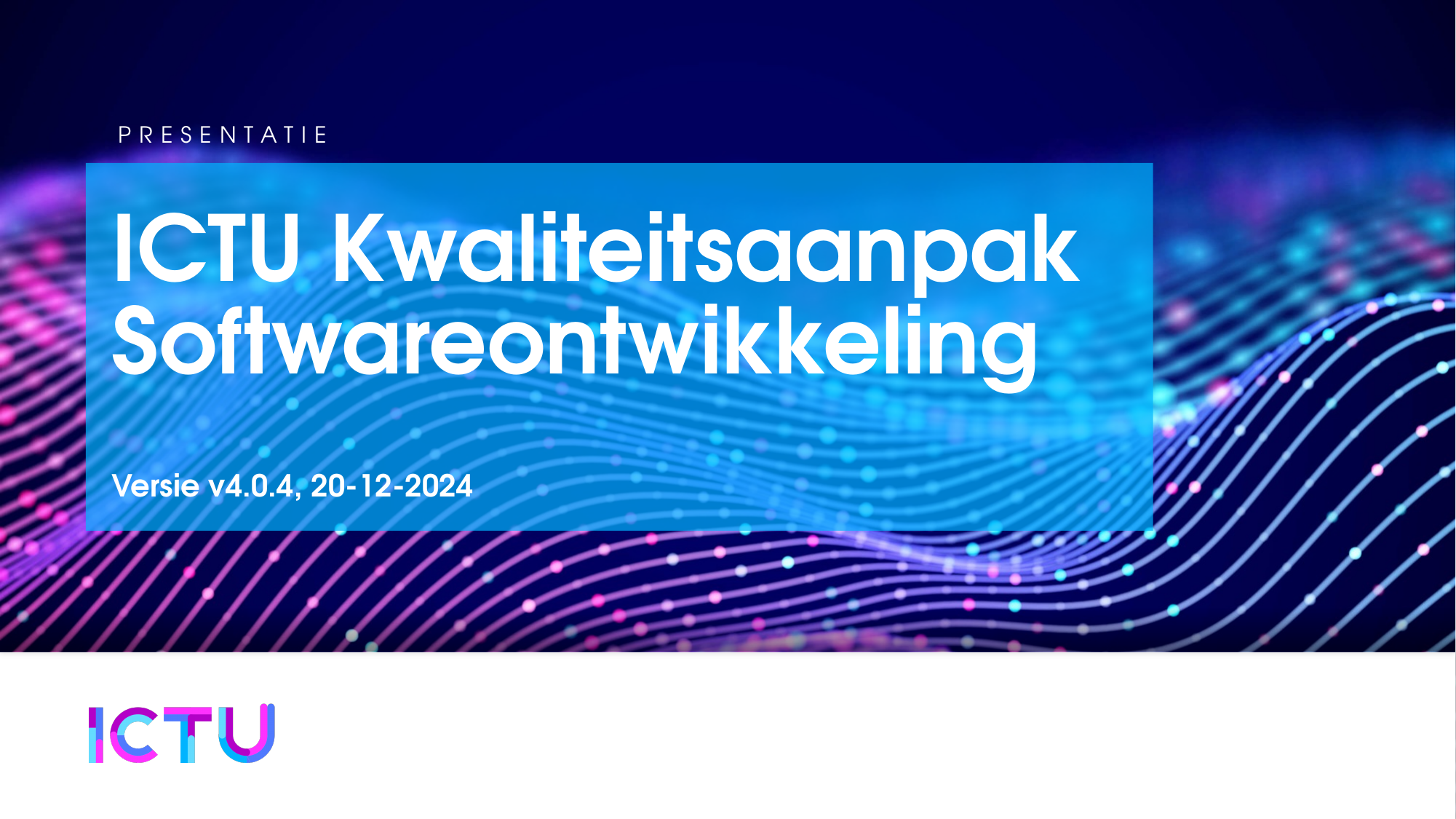

# ICTU Kwaliteitsaanpak Softwareontwikkeling
Versie v4.0.4, 20-12-2024